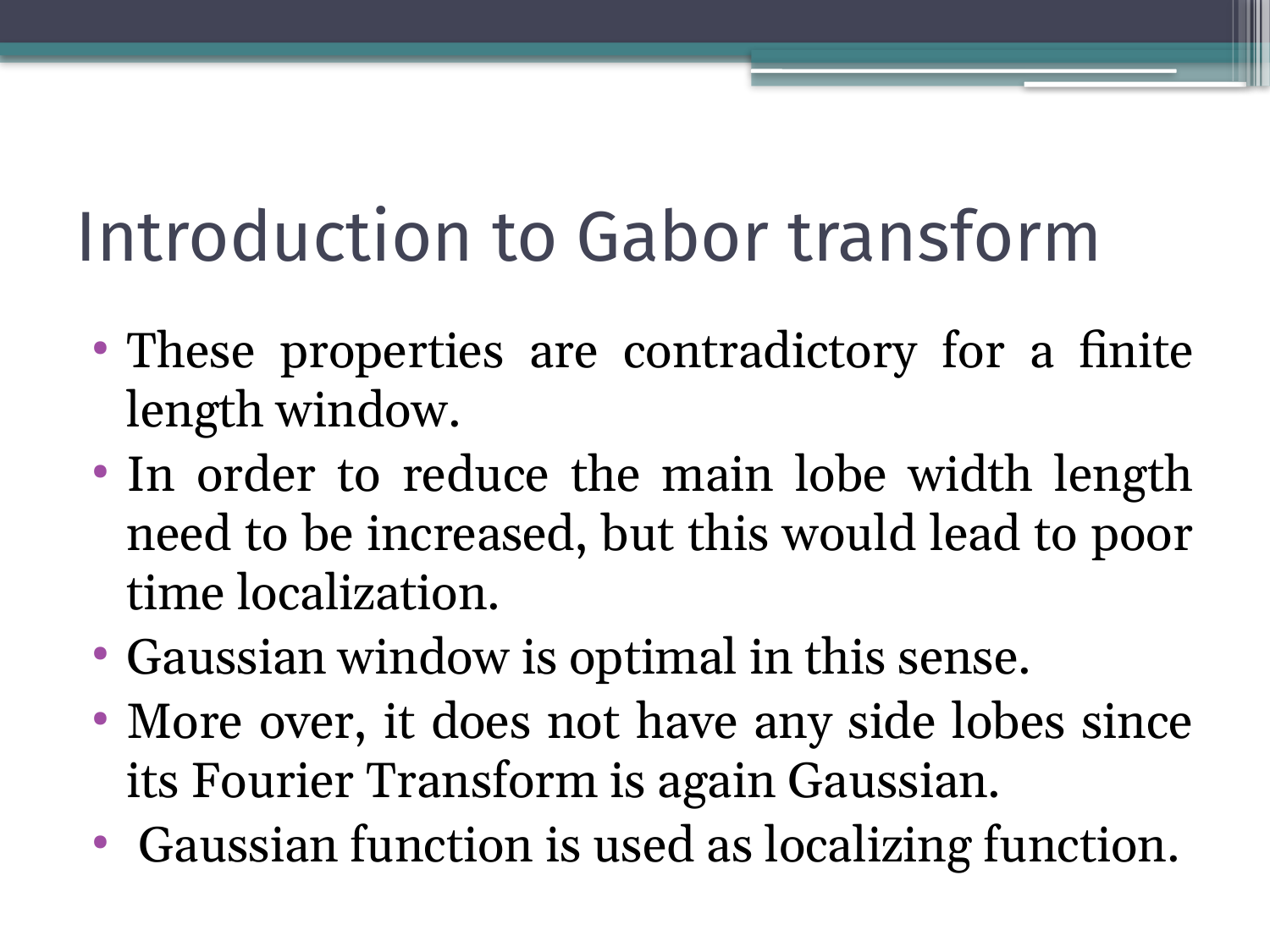

# Introduction to Gabor transform
These properties are contradictory for a finite length window.
In order to reduce the main lobe width length need to be increased, but this would lead to poor time localization.
Gaussian window is optimal in this sense.
More over, it does not have any side lobes since its Fourier Transform is again Gaussian.
 Gaussian function is used as localizing function.